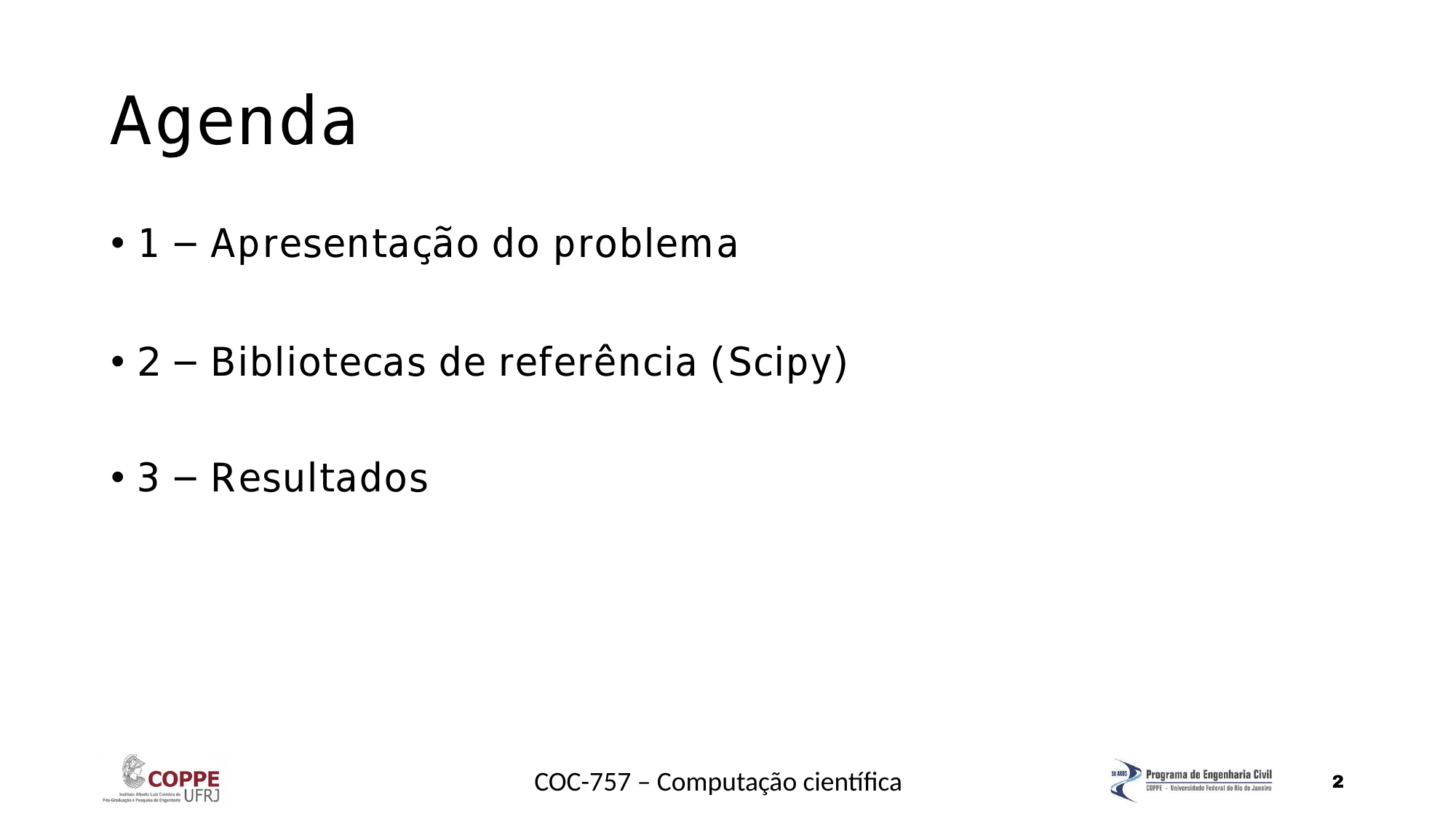

# Agenda
1 – Apresentação do problema

2 – Bibliotecas de referência (Scipy)

3 – Resultados